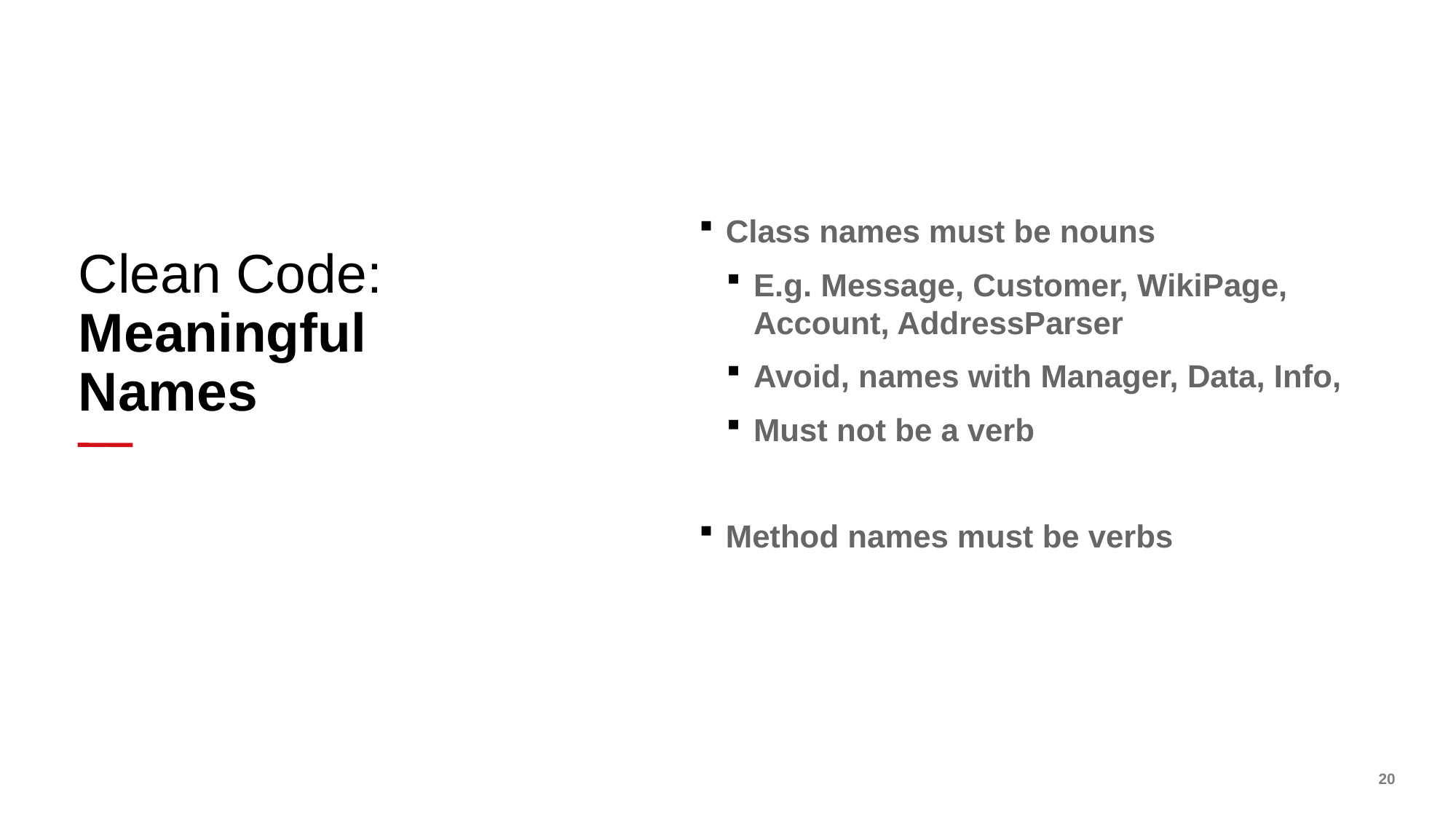

Class names must be nouns
E.g. Message, Customer, WikiPage, Account, AddressParser
Avoid, names with Manager, Data, Info,
Must not be a verb

Method names must be verbs

# Clean Code: Meaningful Names